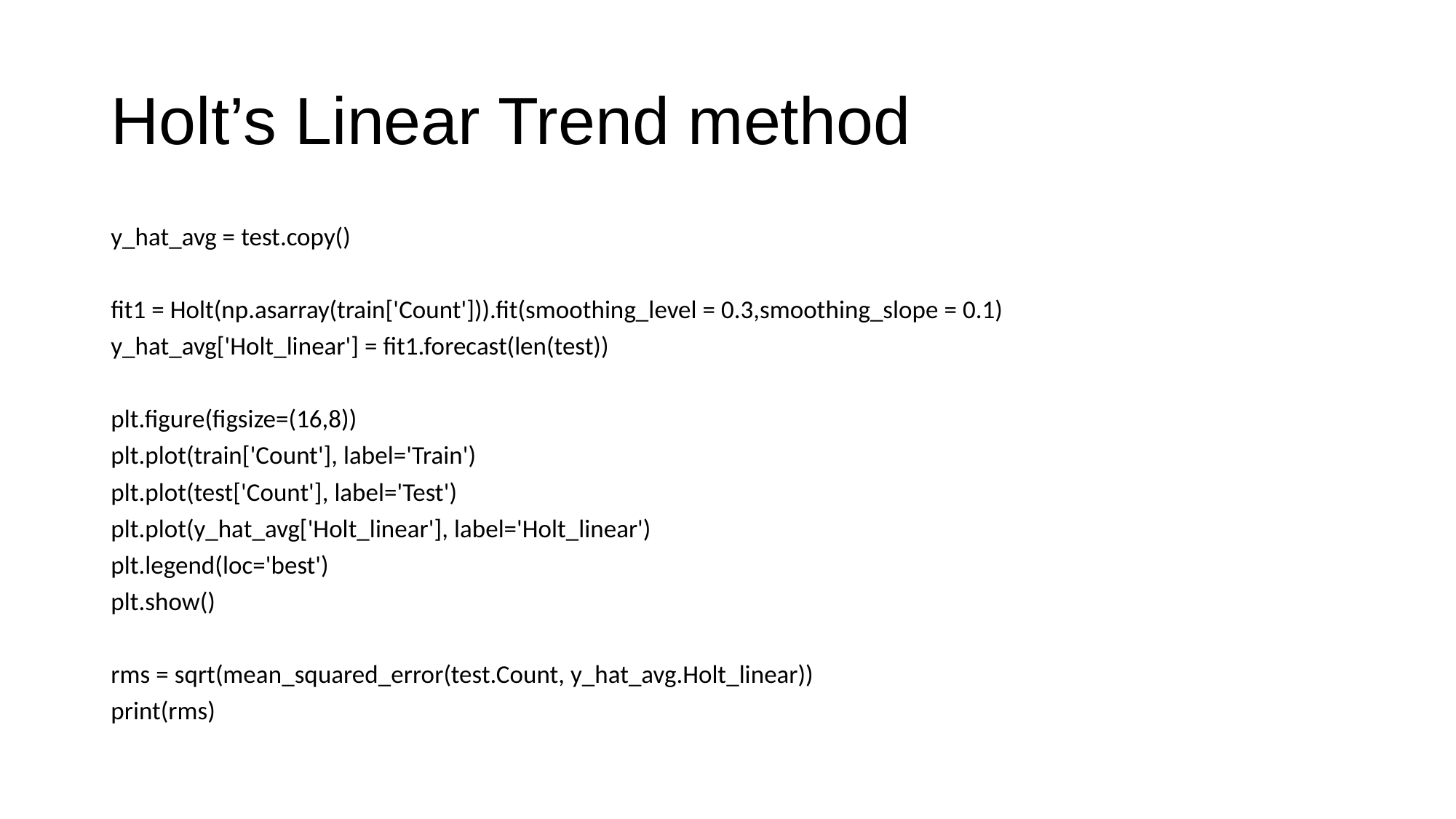

# Holt’s Linear Trend method
y_hat_avg = test.copy()

fit1 = Holt(np.asarray(train['Count'])).fit(smoothing_level = 0.3,smoothing_slope = 0.1)
y_hat_avg['Holt_linear'] = fit1.forecast(len(test))

plt.figure(figsize=(16,8))
plt.plot(train['Count'], label='Train')
plt.plot(test['Count'], label='Test')
plt.plot(y_hat_avg['Holt_linear'], label='Holt_linear')
plt.legend(loc='best')
plt.show()

rms = sqrt(mean_squared_error(test.Count, y_hat_avg.Holt_linear))
print(rms)